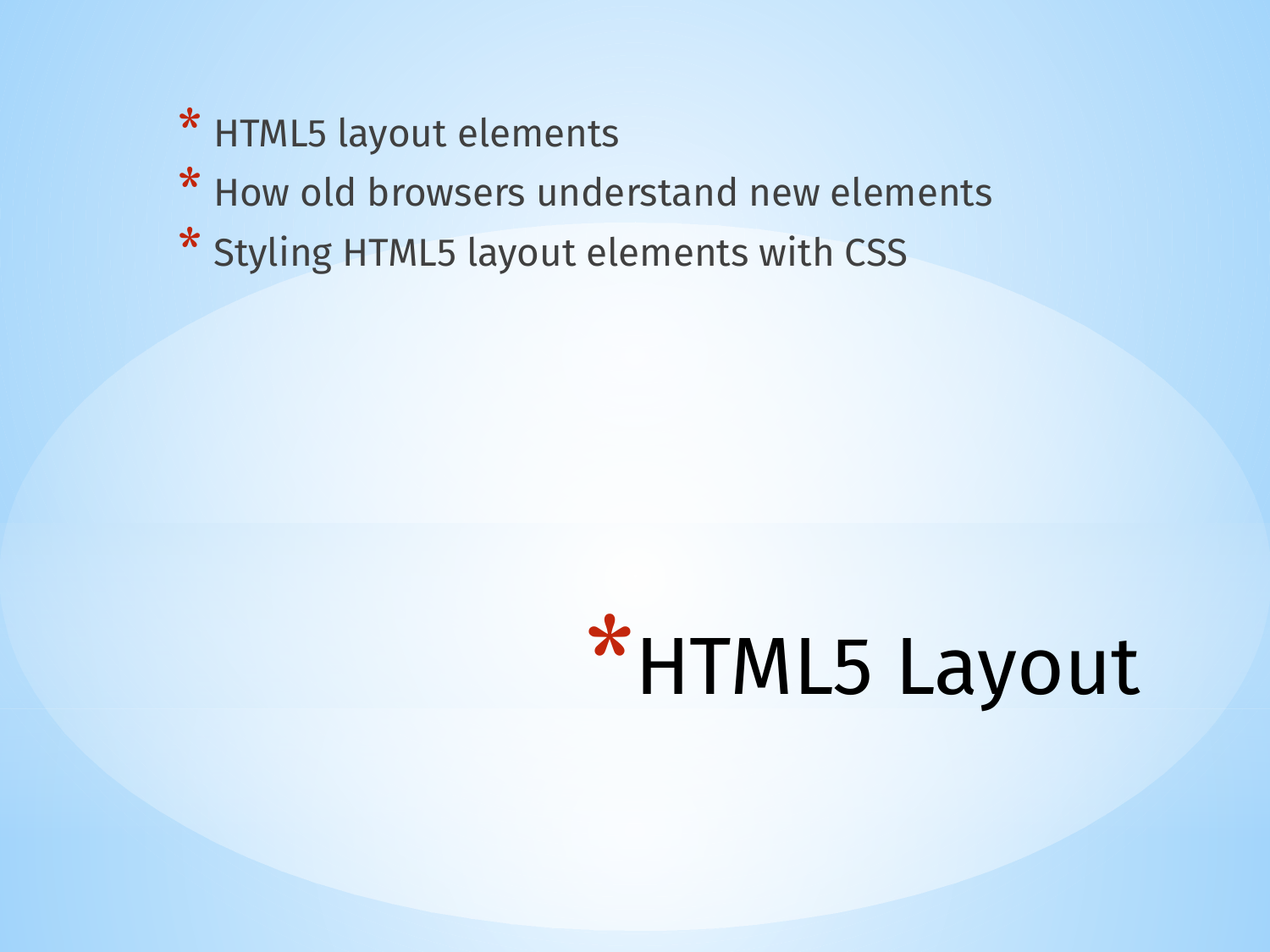

HTML5 layout elements
 How old browsers understand new elements
 Styling HTML5 layout elements with CSS
# HTML5 Layout